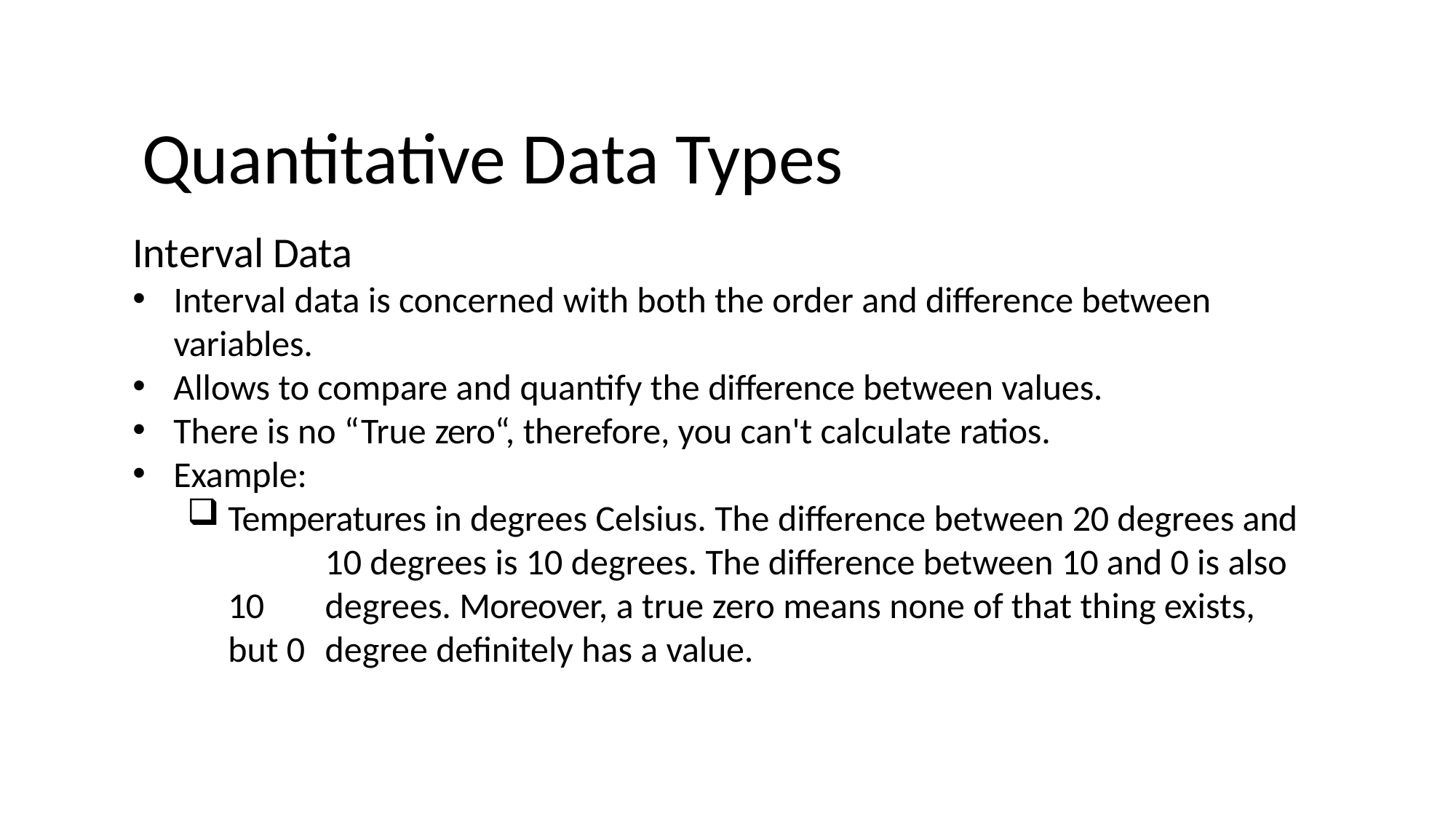

# Quantitative Data Types
Interval Data
Interval data is concerned with both the order and difference between variables.
Allows to compare and quantify the difference between values.
There is no “True zero“, therefore, you can't calculate ratios.
Example:
Temperatures in degrees Celsius. The difference between 20 degrees and 	10 degrees is 10 degrees. The difference between 10 and 0 is also 10 	degrees. Moreover, a true zero means none of that thing exists, but 0 	degree definitely has a value.